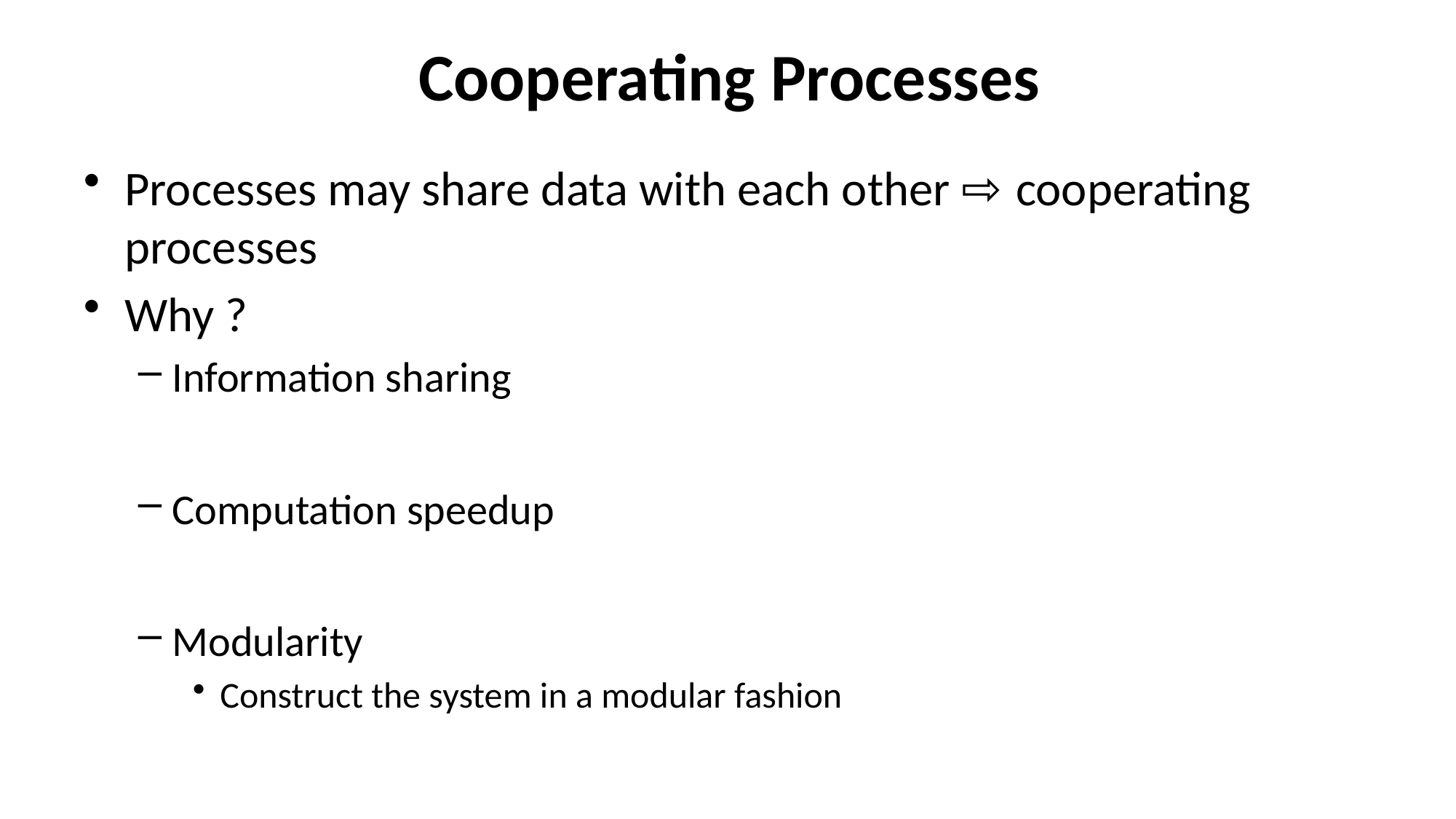

# Cooperating Processes
Processes may share data with each other ⇨ cooperating processes
Why ?
Information sharing

Computation speedup

Modularity
Construct the system in a modular fashion